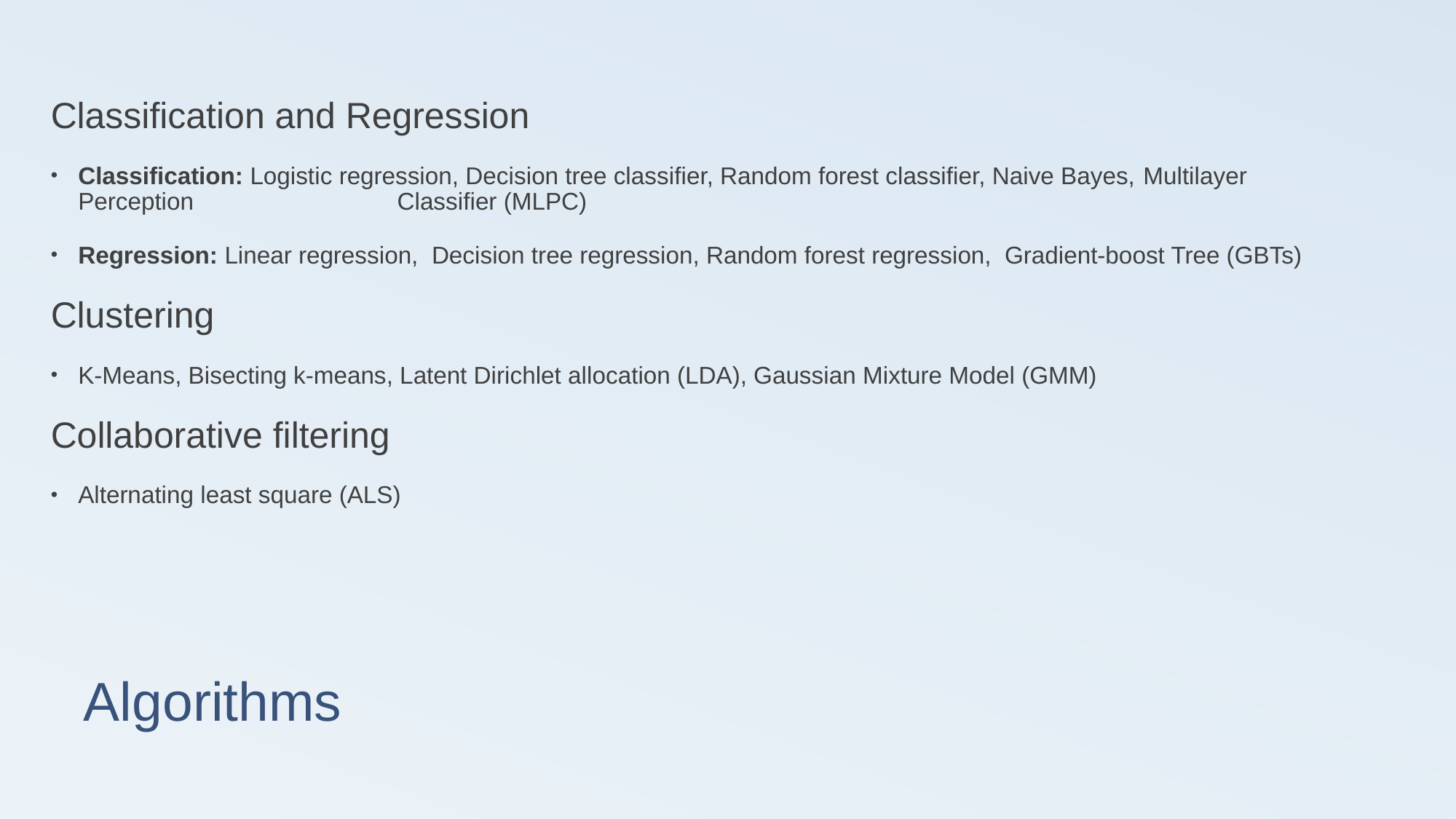

Classification and Regression
Classification: Logistic regression, Decision tree classifier, Random forest classifier, Naive Bayes, Multilayer Perception        	               Classifier (MLPC)
Regression: Linear regression,  Decision tree regression, Random forest regression,  Gradient-boost Tree (GBTs)
Clustering
K-Means, Bisecting k-means, Latent Dirichlet allocation (LDA), Gaussian Mixture Model (GMM)
Collaborative filtering
Alternating least square (ALS)

# Algorithms